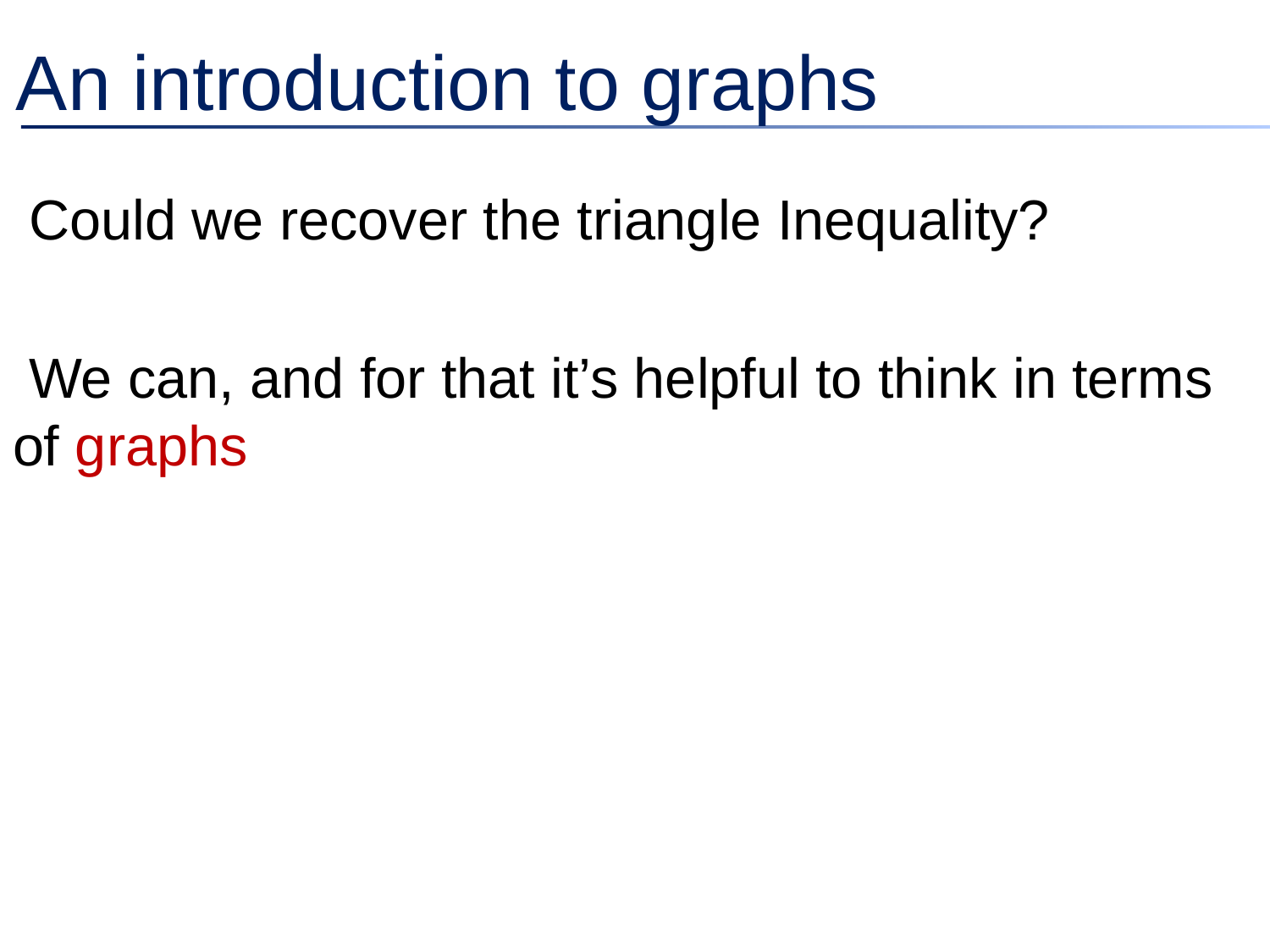

# An introduction to graphs
Could we recover the triangle Inequality?

We can, and for that it’s helpful to think in terms of graphs